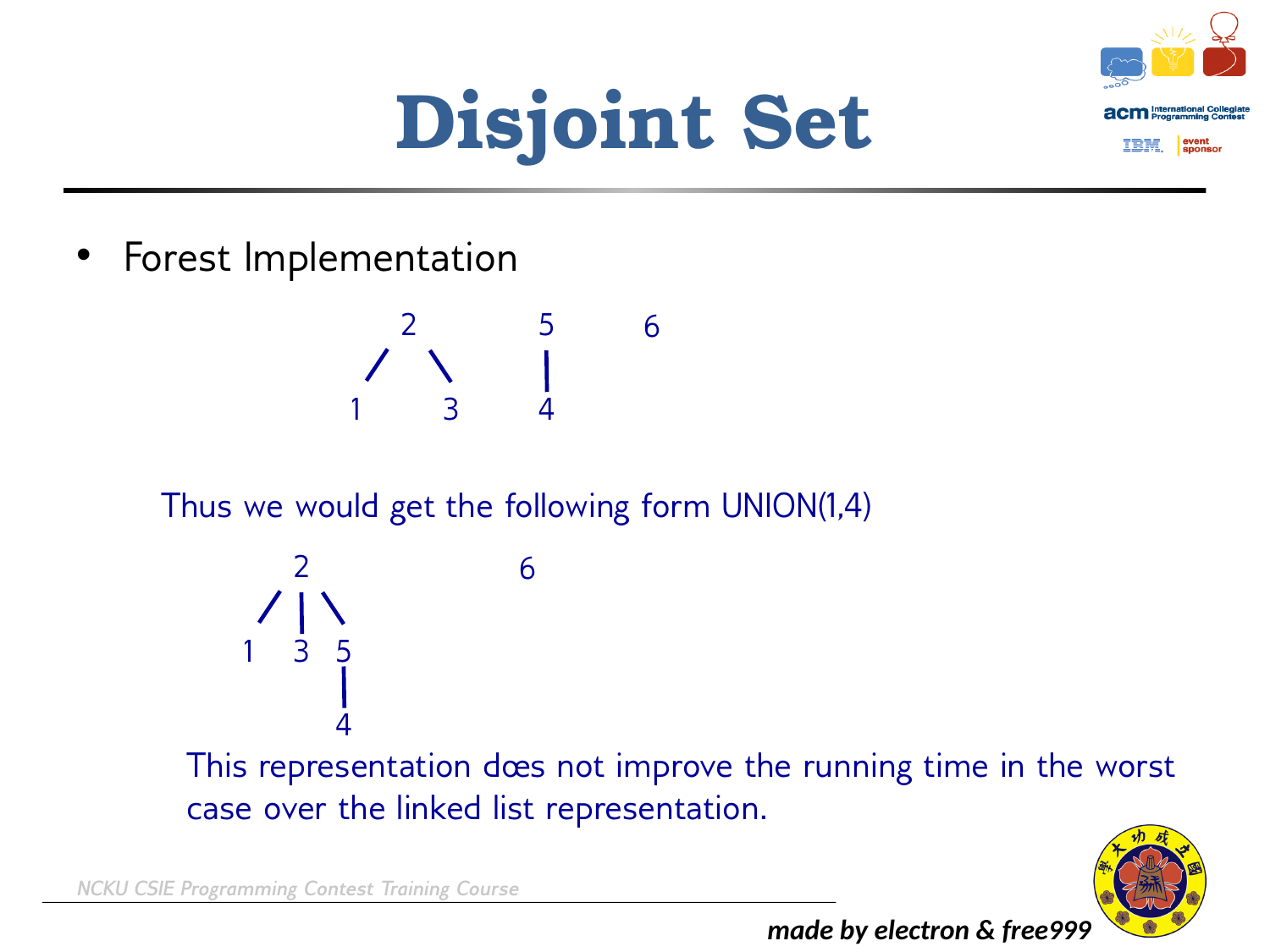

# Disjoint Set
Forest Implementation
2
5
6

1
3
4
Thus we would get the following form UNION(1,4)
2
6

1
3
5

4
This representation does not improve the running time in the worst
case over the linked list representation.
NCKU CSIE Programming Contest Training Course